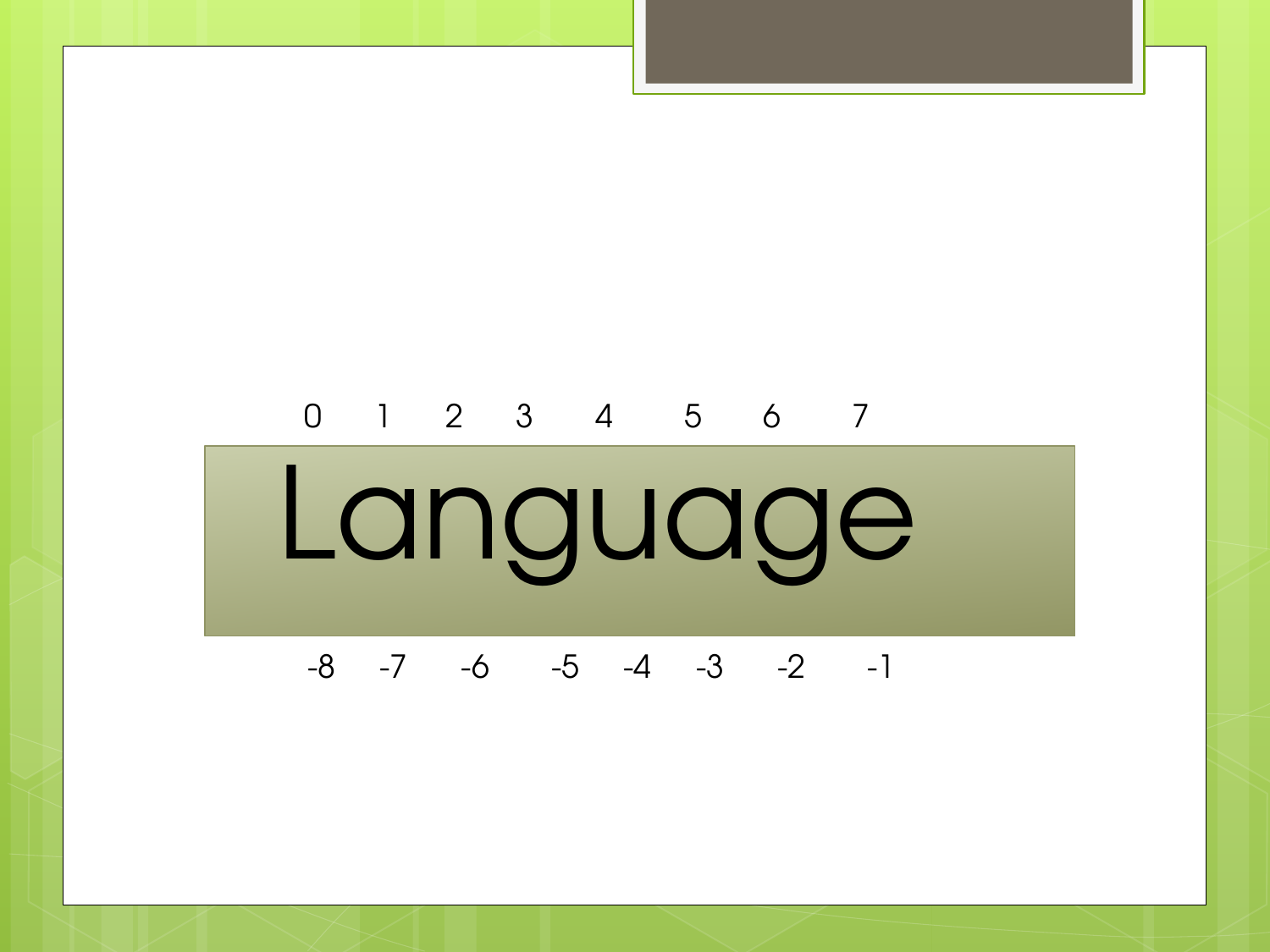

0      1      2      3       4        5       6        7
Language

-8     -7      -6       -5     -4     -3      -2       -1